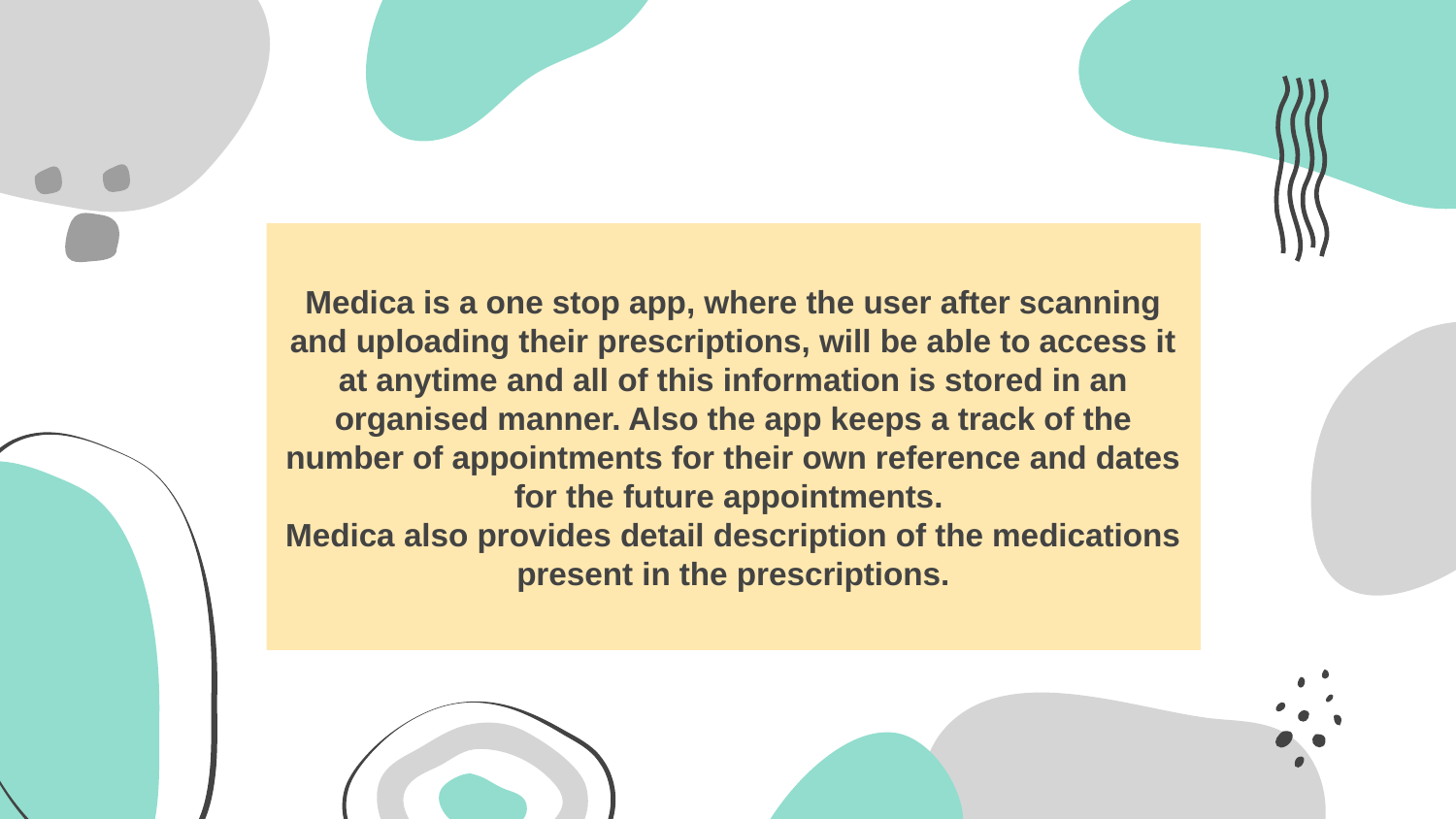

Medica is a one stop app, where the user after scanning and uploading their prescriptions, will be able to access it at anytime and all of this information is stored in an organised manner. Also the app keeps a track of the number of appointments for their own reference and dates for the future appointments.
Medica also provides detail description of the medications present in the prescriptions.
#